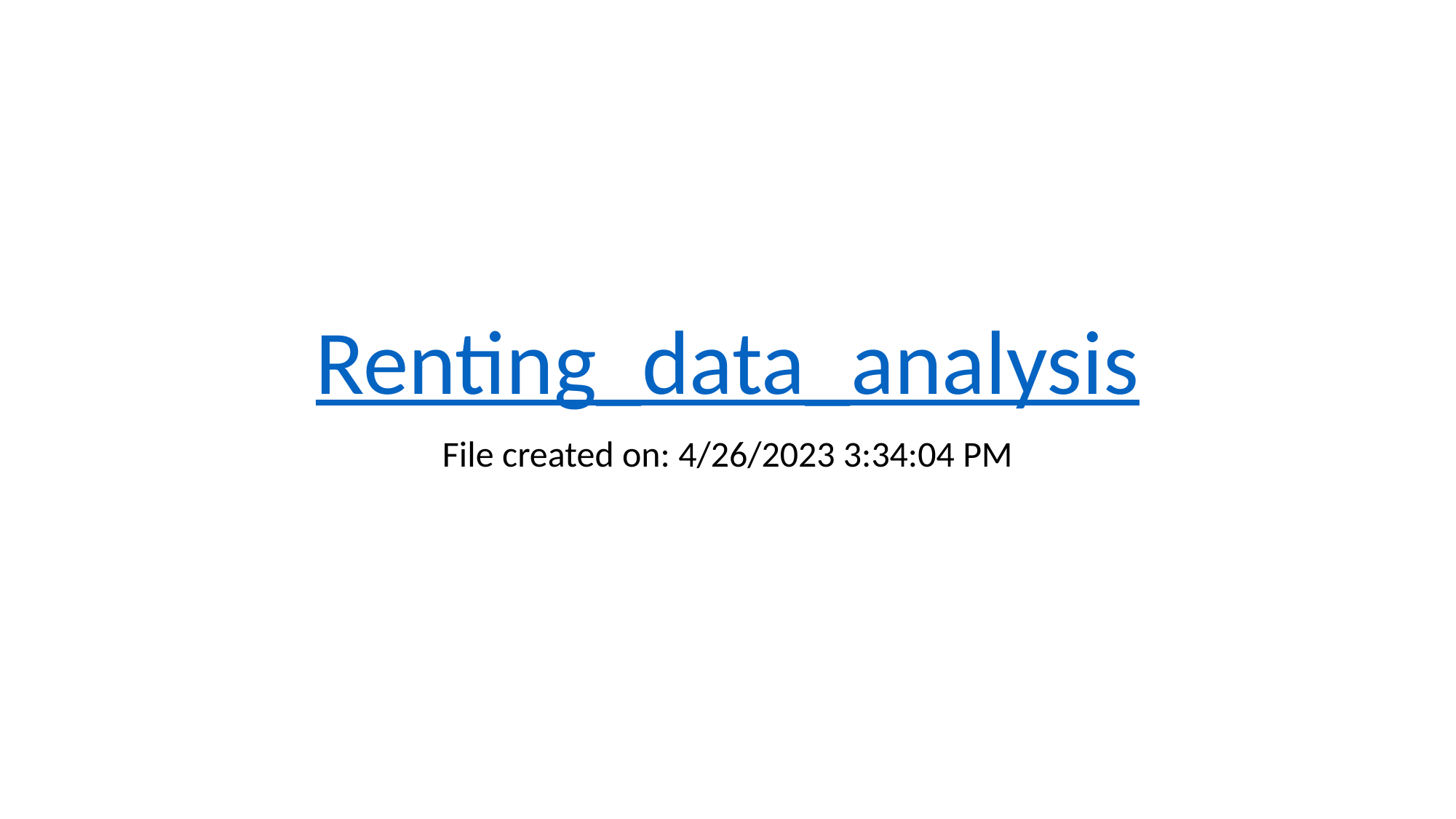

# Renting_data_analysis
File created on: 4/26/2023 3:34:04 PM